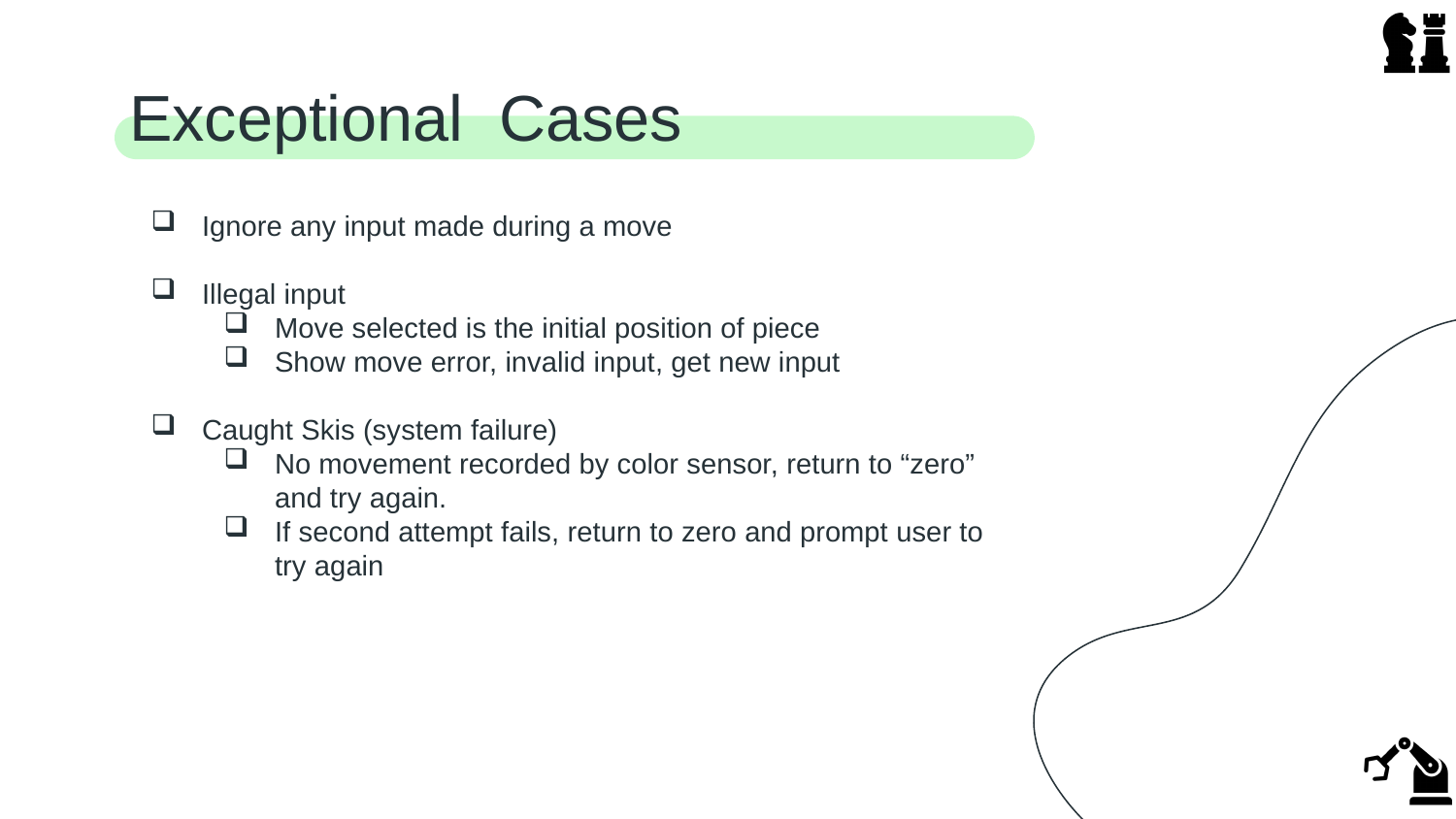

# Exceptional  Cases
Ignore any input made during a move

Illegal input
Move selected is the initial position of piece
Show move error, invalid input, get new input

Caught Skis (system failure)
No movement recorded by color sensor, return to “zero” and try again.
If second attempt fails, return to zero and prompt user to try again